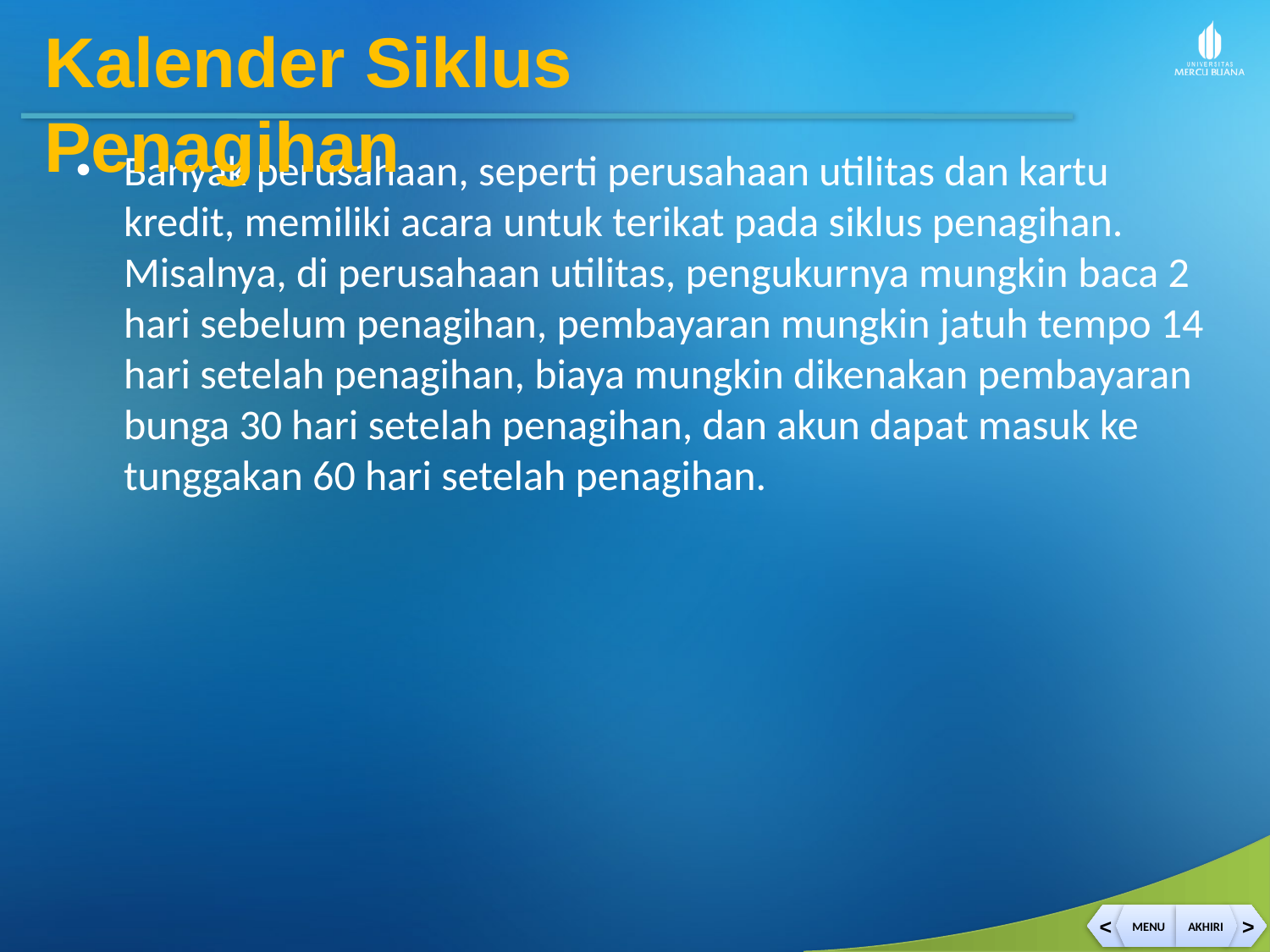

Kalender Siklus Penagihan
Banyak perusahaan, seperti perusahaan utilitas dan kartu kredit, memiliki acara untuk terikat pada siklus penagihan. Misalnya, di perusahaan utilitas, pengukurnya mungkin baca 2 hari sebelum penagihan, pembayaran mungkin jatuh tempo 14 hari setelah penagihan, biaya mungkin dikenakan pembayaran bunga 30 hari setelah penagihan, dan akun dapat masuk ke tunggakan 60 hari setelah penagihan.